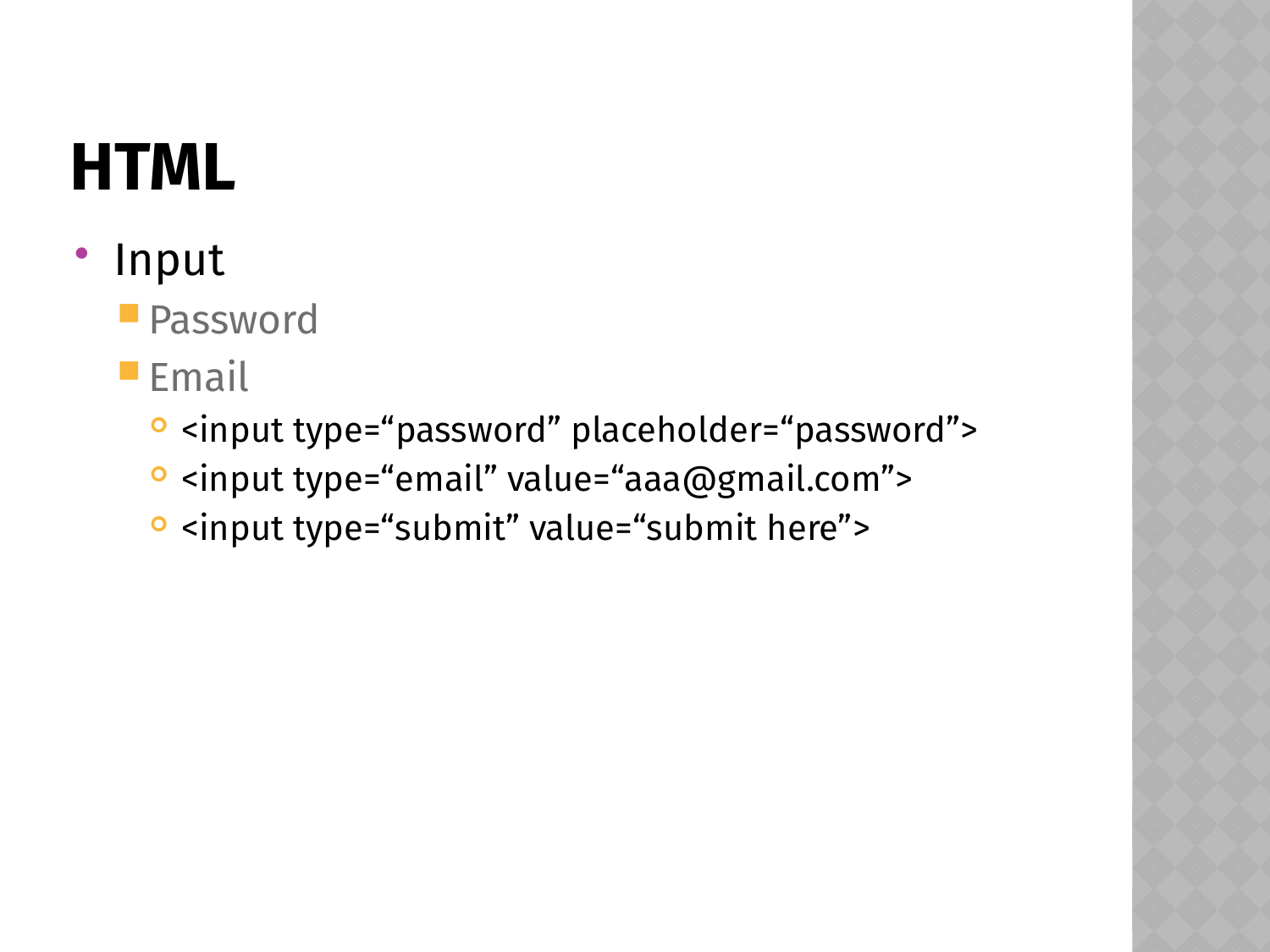

# HTML
Input
Password
Email
<input type=“password” placeholder=“password”>
<input type=“email” value=“aaa@gmail.com”>
<input type=“submit” value=“submit here”>